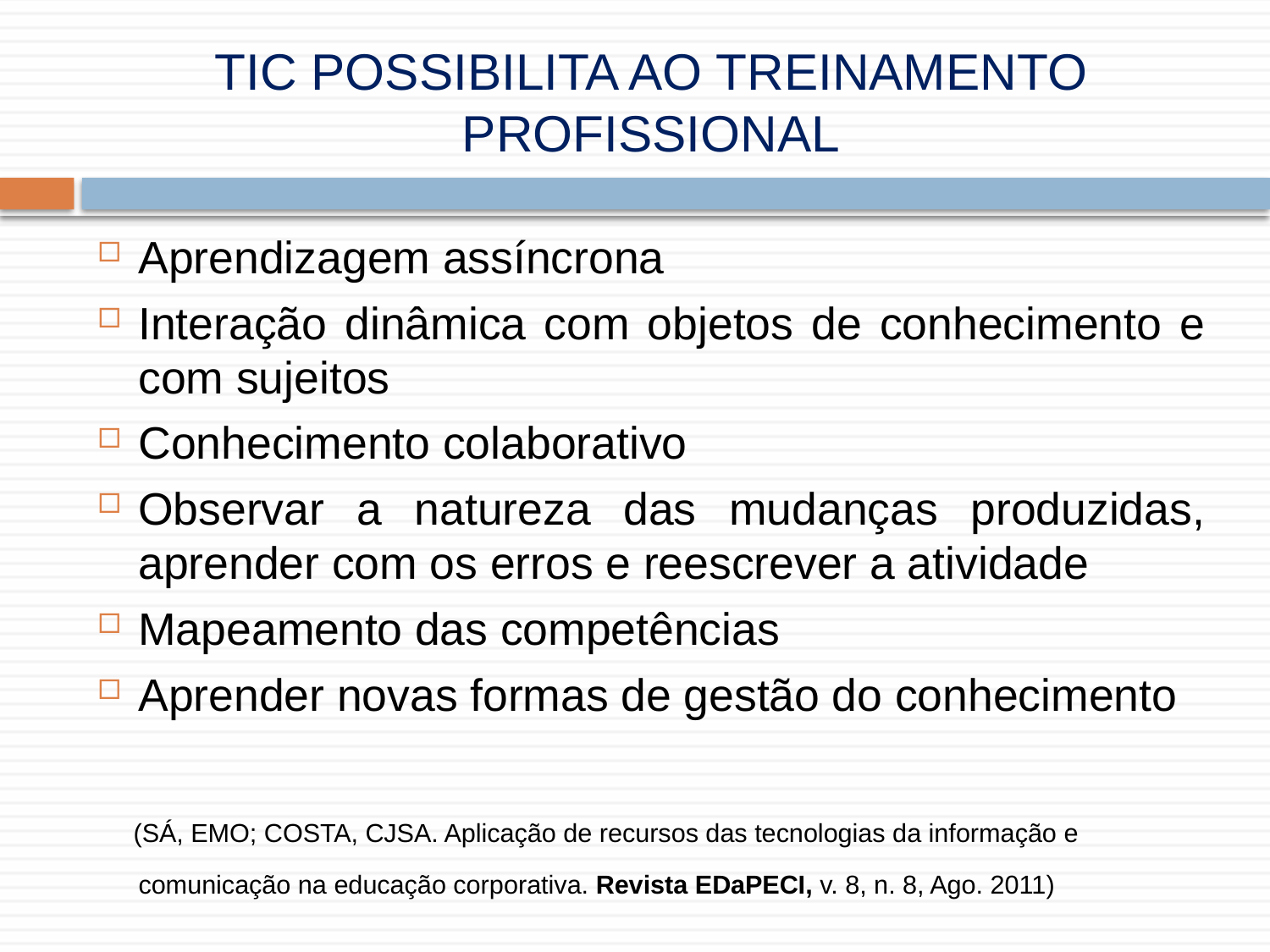

# TIC POSSIBILITA AO TREINAMENTO PROFISSIONAL
Aprendizagem assíncrona
Interação dinâmica com objetos de conhecimento e com sujeitos
Conhecimento colaborativo
Observar a natureza das mudanças produzidas, aprender com os erros e reescrever a atividade
Mapeamento das competências
Aprender novas formas de gestão do conhecimento

     (SÁ, EMO; COSTA, CJSA. Aplicação de recursos das tecnologias da informação e comunicação na educação corporativa. Revista EDaPECI, v. 8, n. 8, Ago. 2011)